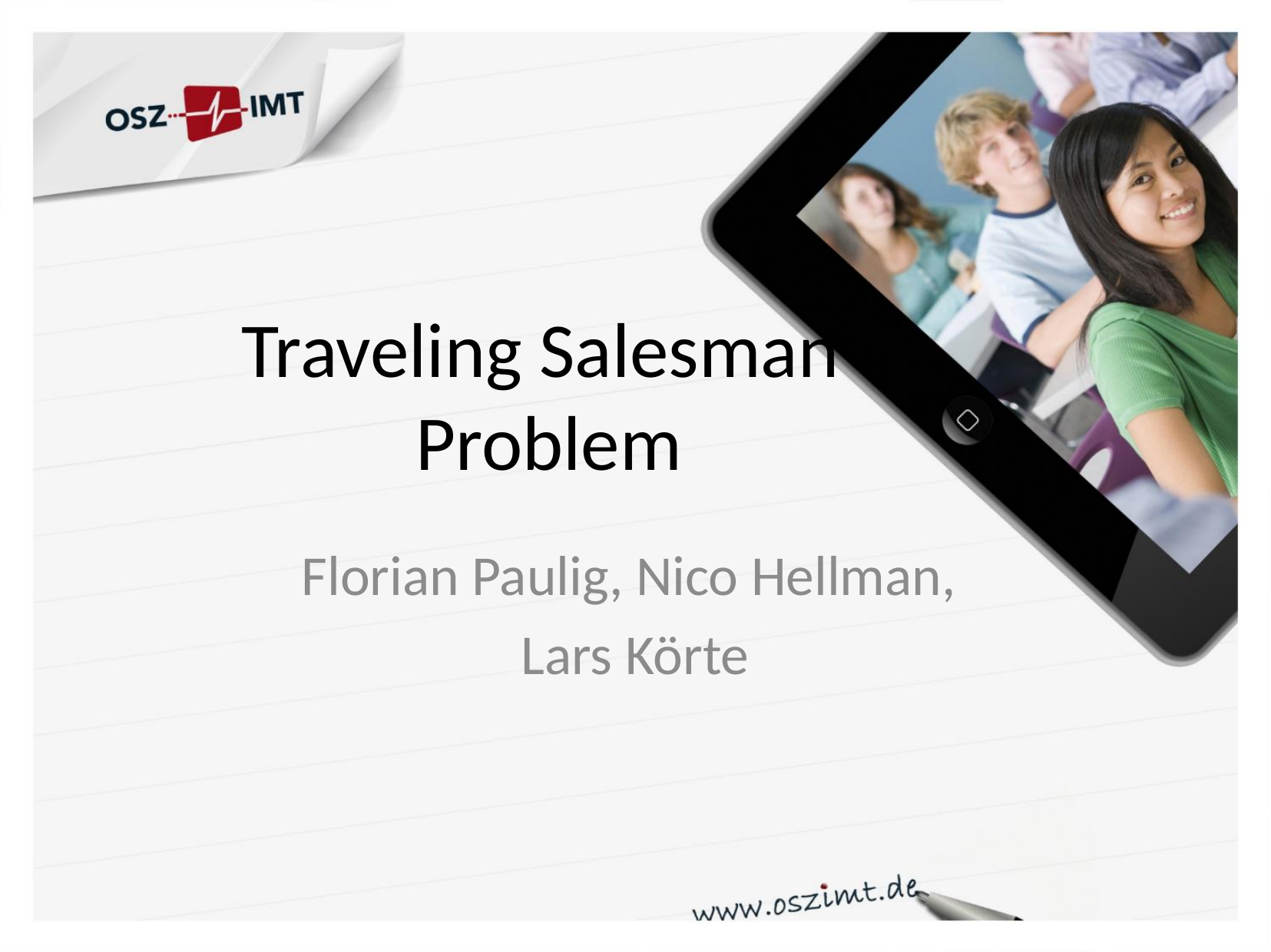

# Traveling Salesman Problem
Florian Paulig, Nico Hellman,
Lars Körte